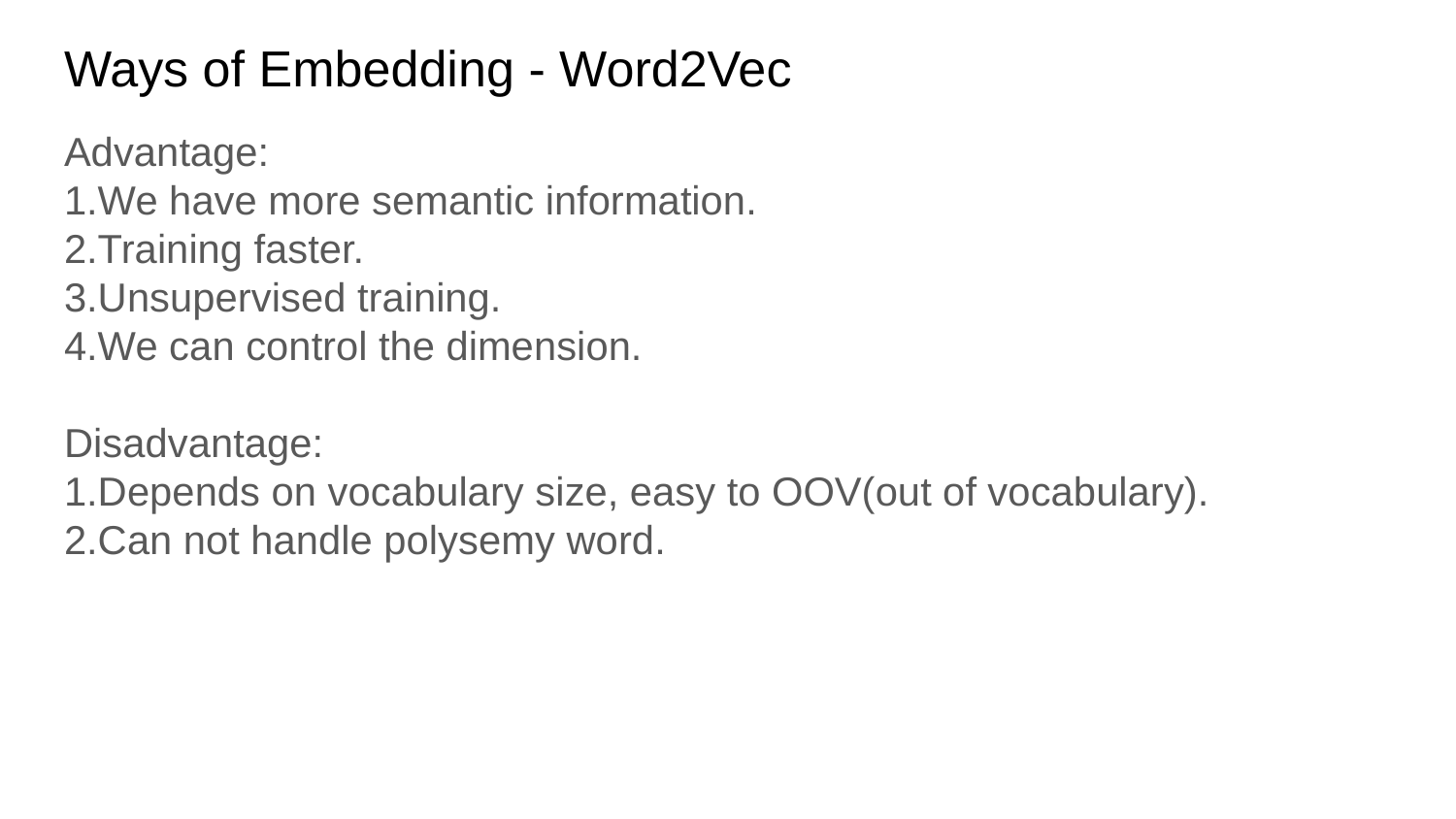

# Ways of Embedding - Word2Vec
Advantage:
1.We have more semantic information.
2.Training faster.
3.Unsupervised training.
4.We can control the dimension.

Disadvantage:
1.Depends on vocabulary size, easy to OOV(out of vocabulary).
2.Can not handle polysemy word.